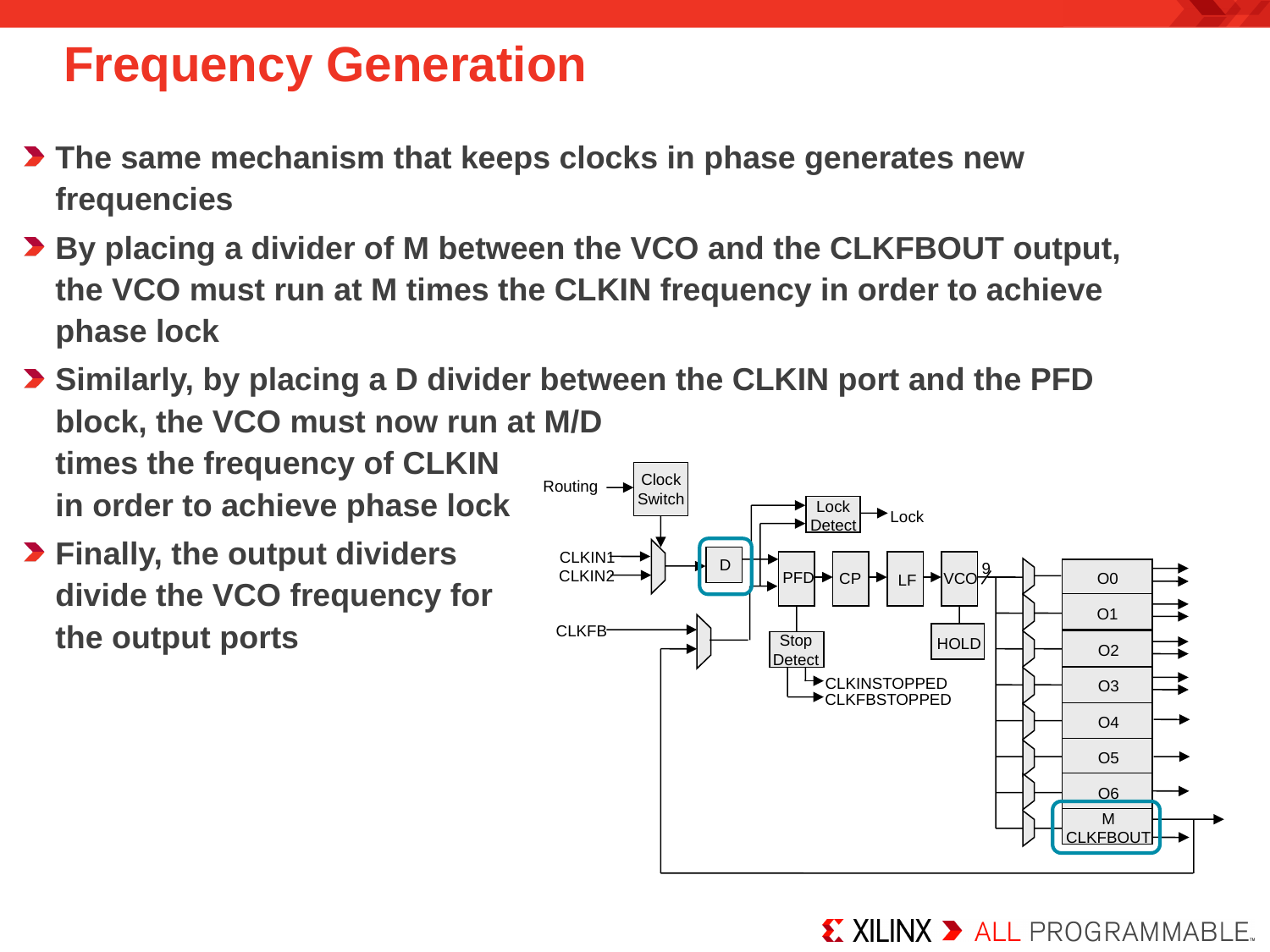

Frequency Generation
The same mechanism that keeps clocks in phase generates new frequencies
By placing a divider of M between the VCO and the CLKFBOUT output, the VCO must run at M times the CLKIN frequency in order to achieve phase lock
Similarly, by placing a D divider between the CLKIN port and the PFD block, the VCO must now run at M/D
times the frequency of CLKIN
in order to achieve phase lock
Finally, the output dividers
divide the VCO frequency for
the output ports

Clock
Switch
Routing

Lock
Detect
Lock

CLKIN1

D
9

CLKIN2

PFD
CP
VCO
O0
LF

O1

CLKFB

Stop
Detect
HOLD

O2

CLKINSTOPPED

O3

CLKFBSTOPPED

O4

O5

O6

M
CLKFBOUT